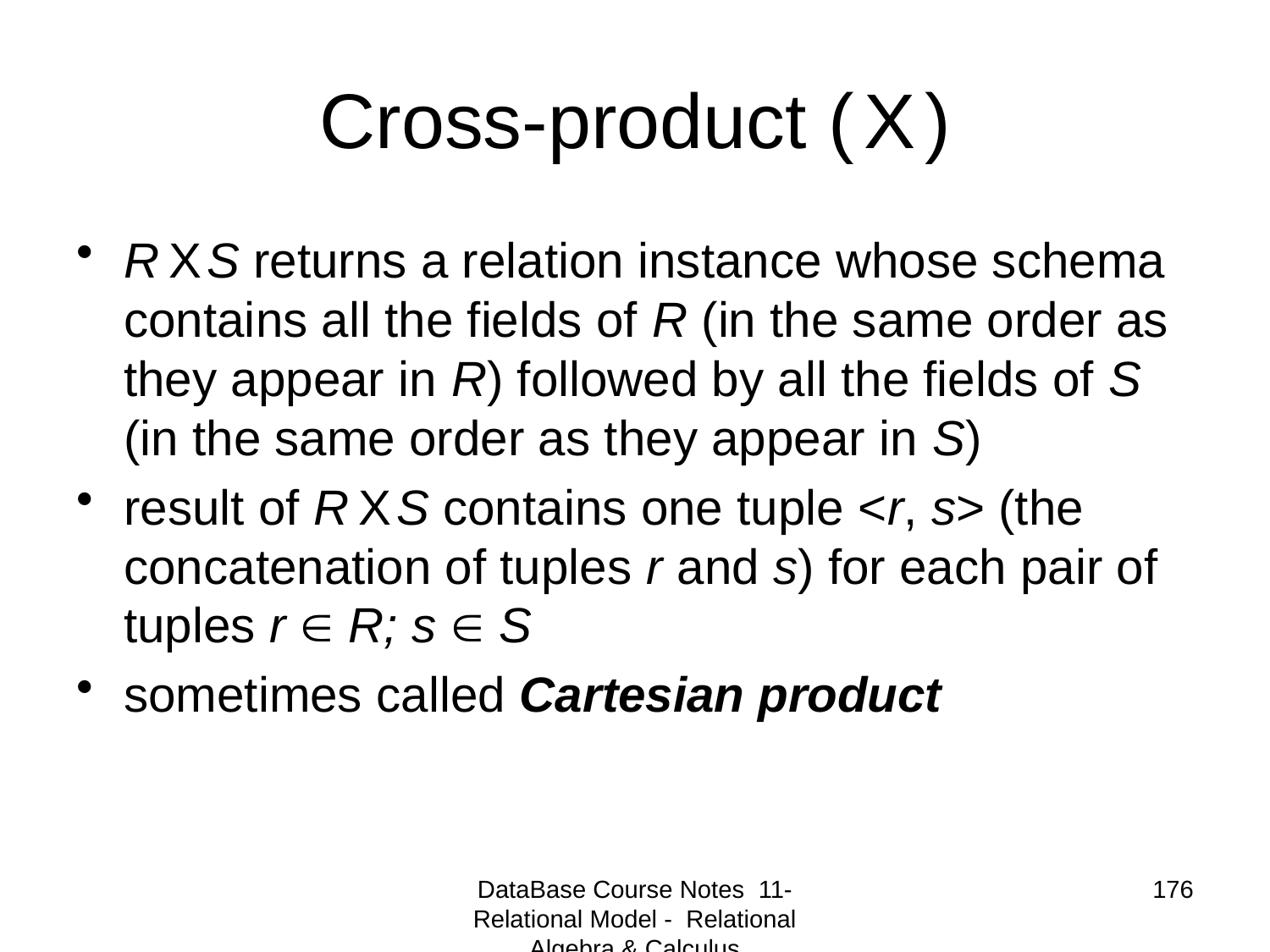

# Cross-product ( Χ )
R  Χ S returns a relation instance whose schema contains all the fields of R (in the same order as they appear in R) followed by all the fields of S (in the same order as they appear in S)
result of R  Χ S contains one tuple <r, s> (the concatenation of tuples r and s) for each pair of tuples r ∈ R; s ∈ S
sometimes called Cartesian product
DataBase Course Notes  11- Relational Model -  Relational Algebra & Calculus
176